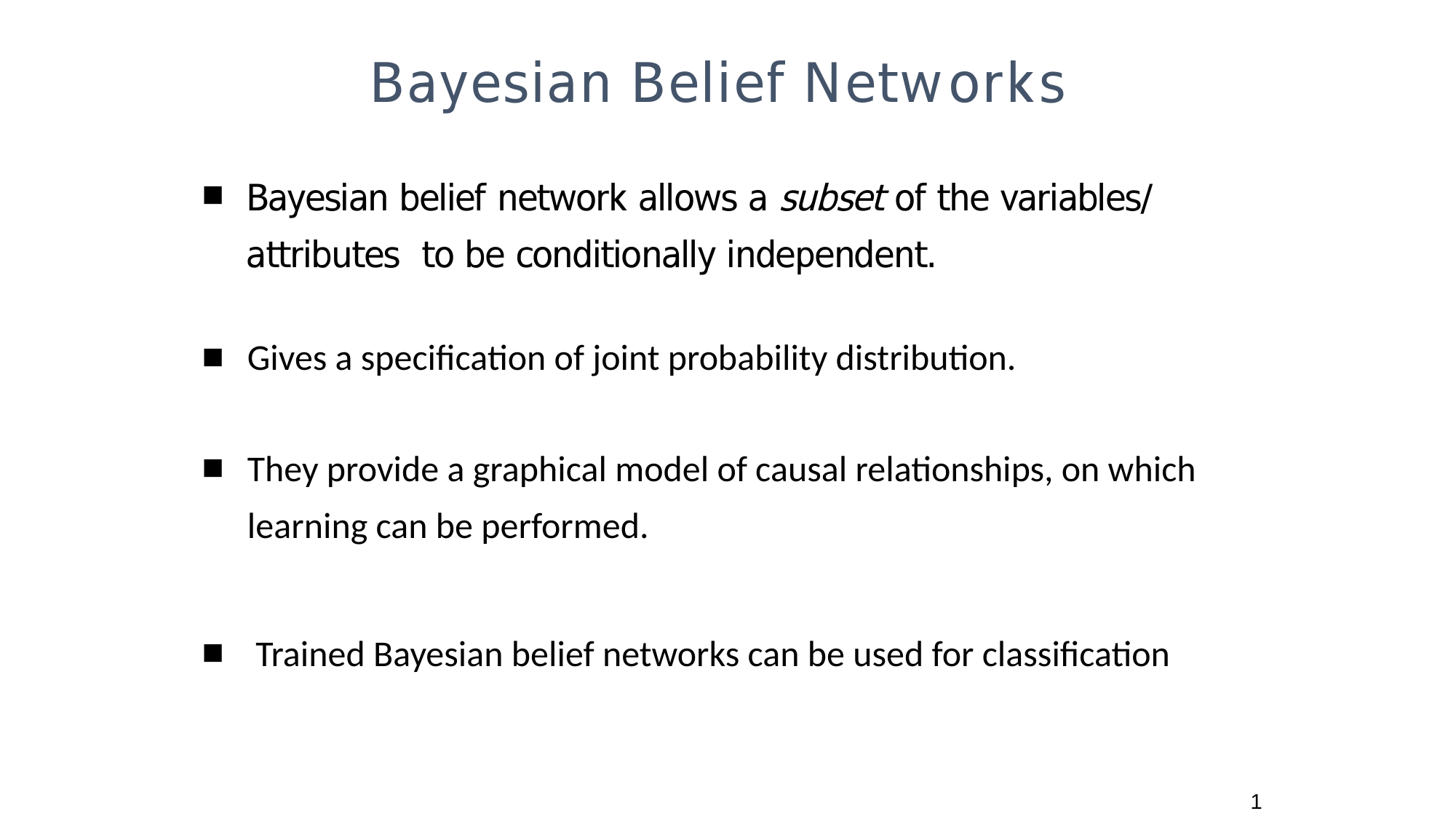

# Bayesian Belief Networks
Bayesian belief network allows a subset of the variables/ attributes  to be conditionally independent.

Gives a specification of joint probability distribution.

They provide a graphical model of causal relationships, on which learning can be performed.

 Trained Bayesian belief networks can be used for classification

1